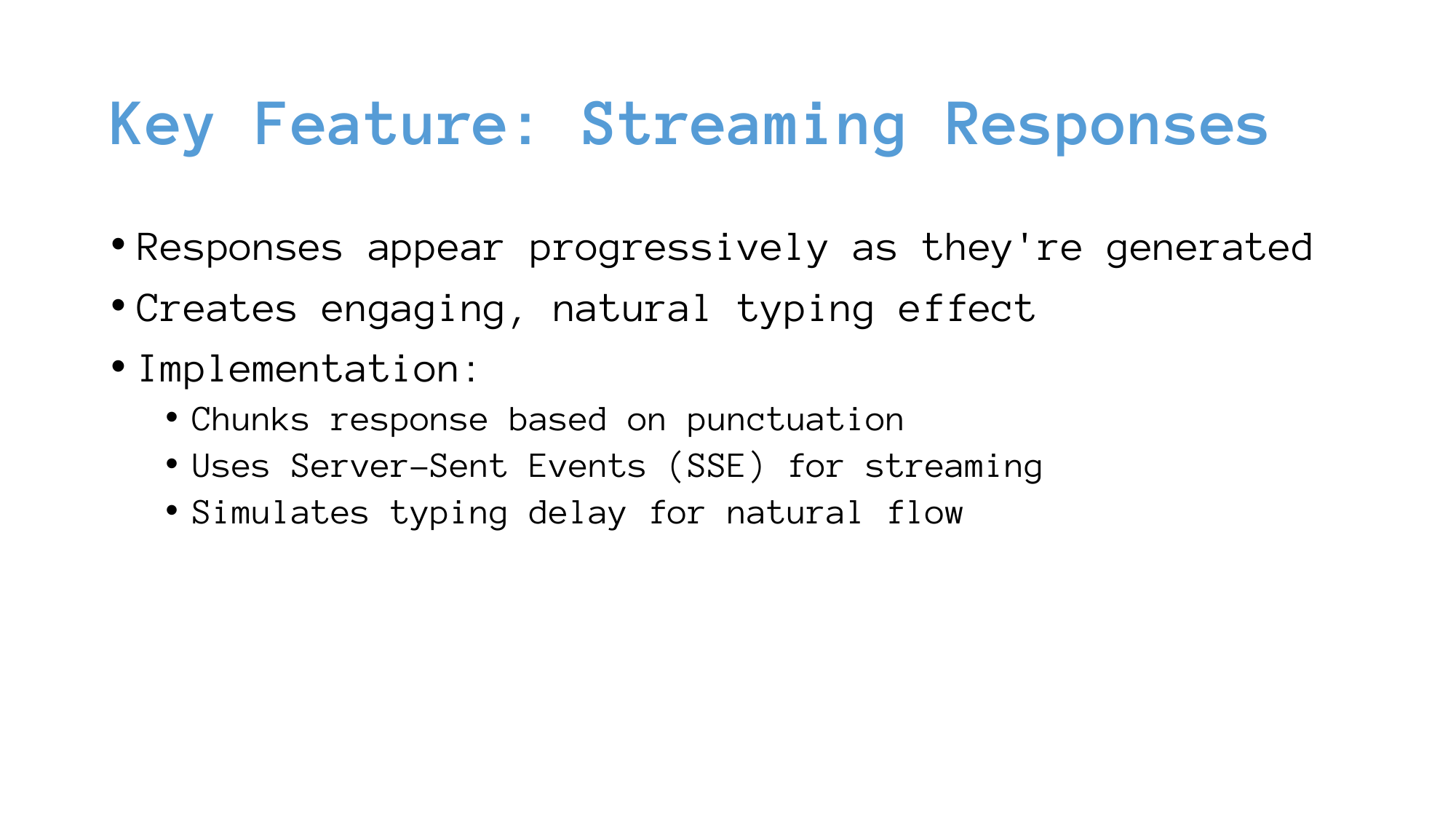

# Key Feature: Streaming Responses
Responses appear progressively as they're generated
Creates engaging, natural typing effect
Implementation:
Chunks response based on punctuation
Uses Server-Sent Events (SSE) for streaming
Simulates typing delay for natural flow